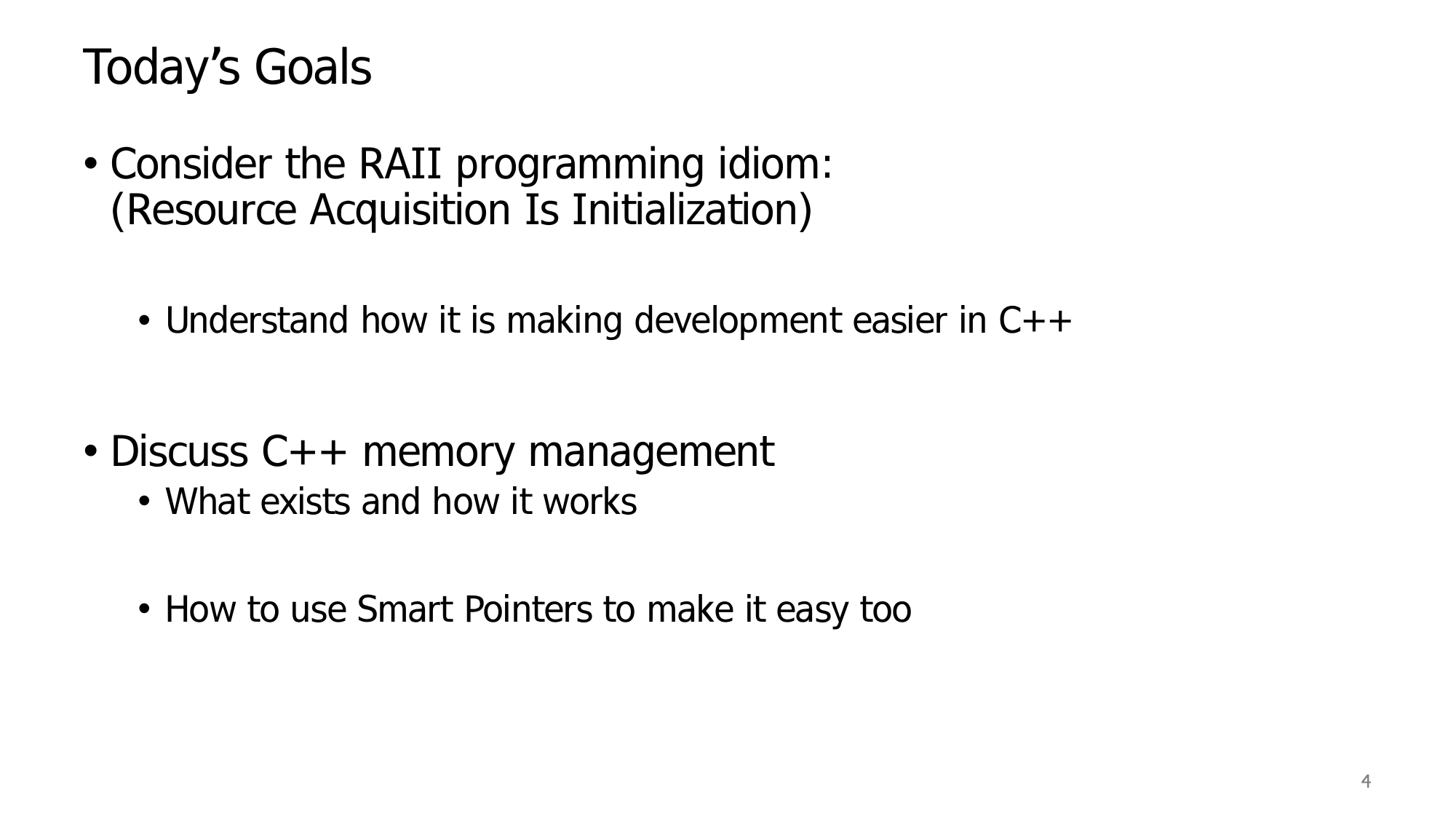

# Today’s Goals
Consider the RAII programming idiom:
(Resource Acquisition Is Initialization)

Understand how it is making development easier in C++

Discuss C++ memory management
What exists and how it works

How to use Smart Pointers to make it easy too
4